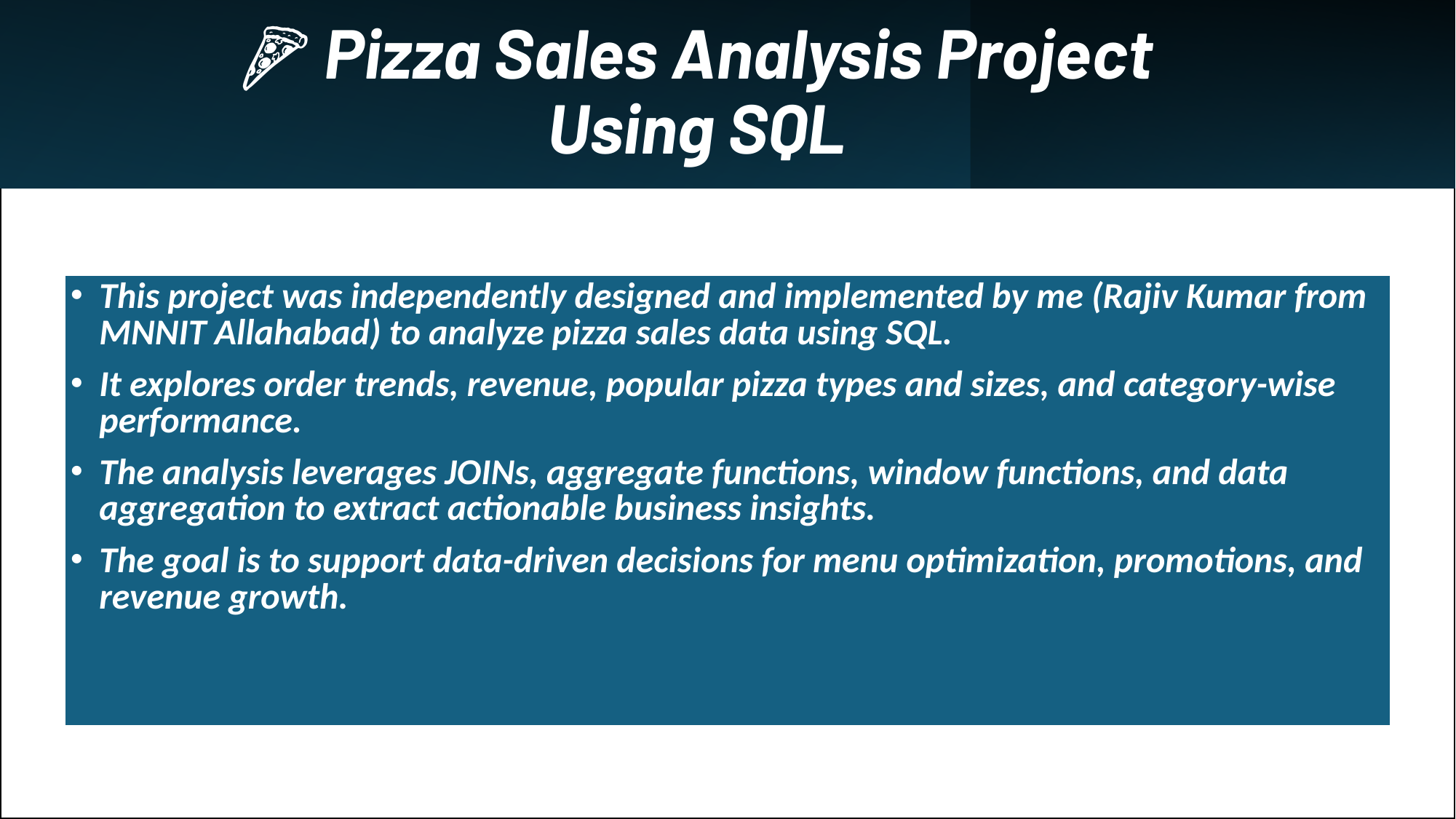

# 🍕 Pizza Sales Analysis Project Using SQL
| This project was independently designed and implemented by me (Rajiv Kumar from MNNIT Allahabad) to analyze pizza sales data using SQL. It explores order trends, revenue, popular pizza types and sizes, and category-wise performance. The analysis leverages JOINs, aggregate functions, window functions, and data aggregation to extract actionable business insights. The goal is to support data-driven decisions for menu optimization, promotions, and revenue growth. |
| --- |